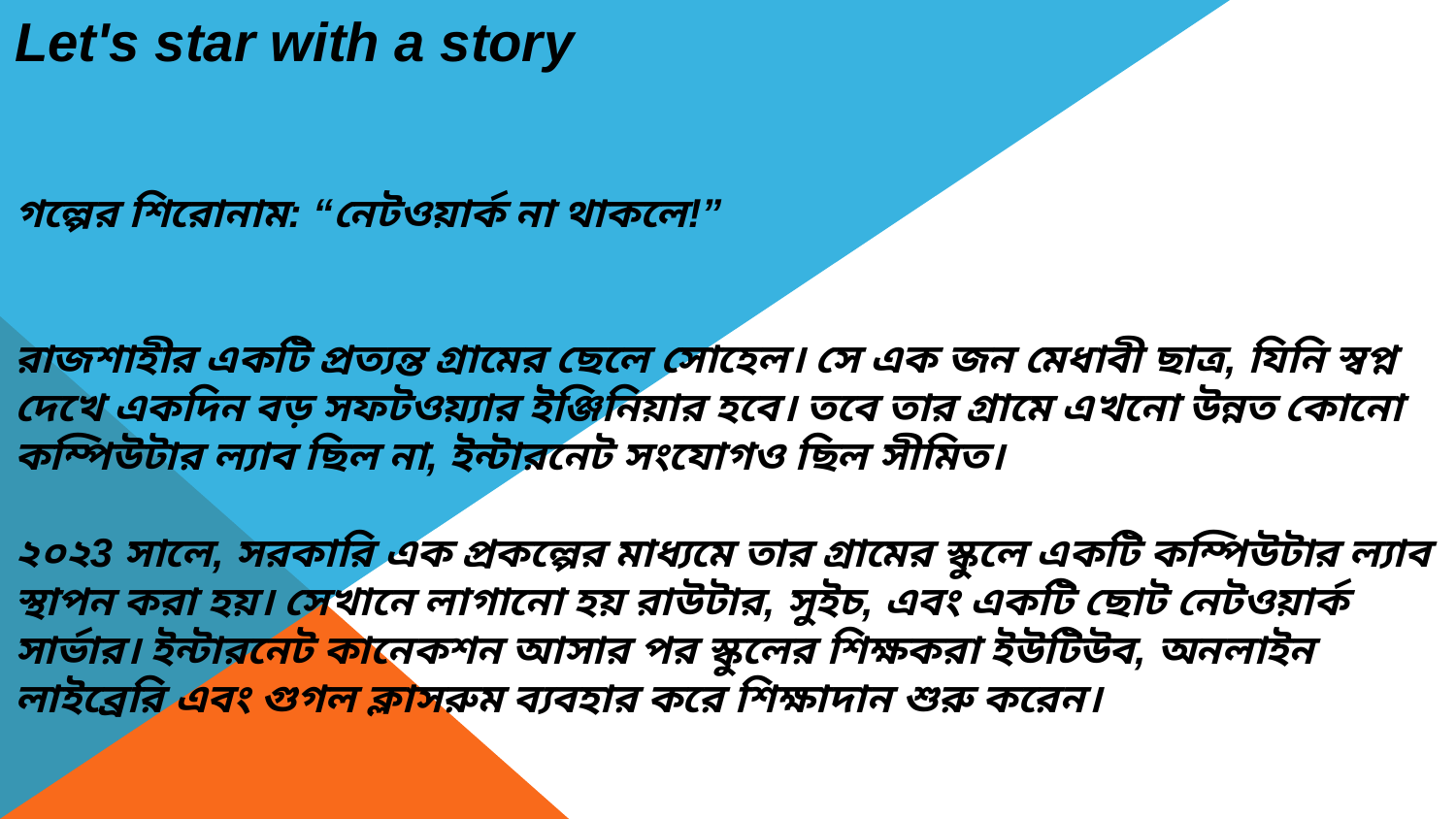

Let's star with a story

গল্পের শিরোনাম: “নেটওয়ার্ক না থাকলে!”

রাজশাহীর একটি প্রত্যন্ত গ্রামের ছেলে সোহেল। সে এক জন মেধাবী ছাত্র, যিনি স্বপ্ন দেখে একদিন বড় সফটওয়্যার ইঞ্জিনিয়ার হবে। তবে তার গ্রামে এখনো উন্নত কোনো কম্পিউটার ল্যাব ছিল না, ইন্টারনেট সংযোগও ছিল সীমিত।

২০২3 সালে, সরকারি এক প্রকল্পের মাধ্যমে তার গ্রামের স্কুলে একটি কম্পিউটার ল্যাব স্থাপন করা হয়। সেখানে লাগানো হয় রাউটার, সুইচ, এবং একটি ছোট নেটওয়ার্ক সার্ভার। ইন্টারনেট কানেকশন আসার পর স্কুলের শিক্ষকরা ইউটিউব, অনলাইন লাইব্রেরি এবং গুগল ক্লাসরুম ব্যবহার করে শিক্ষাদান শুরু করেন।